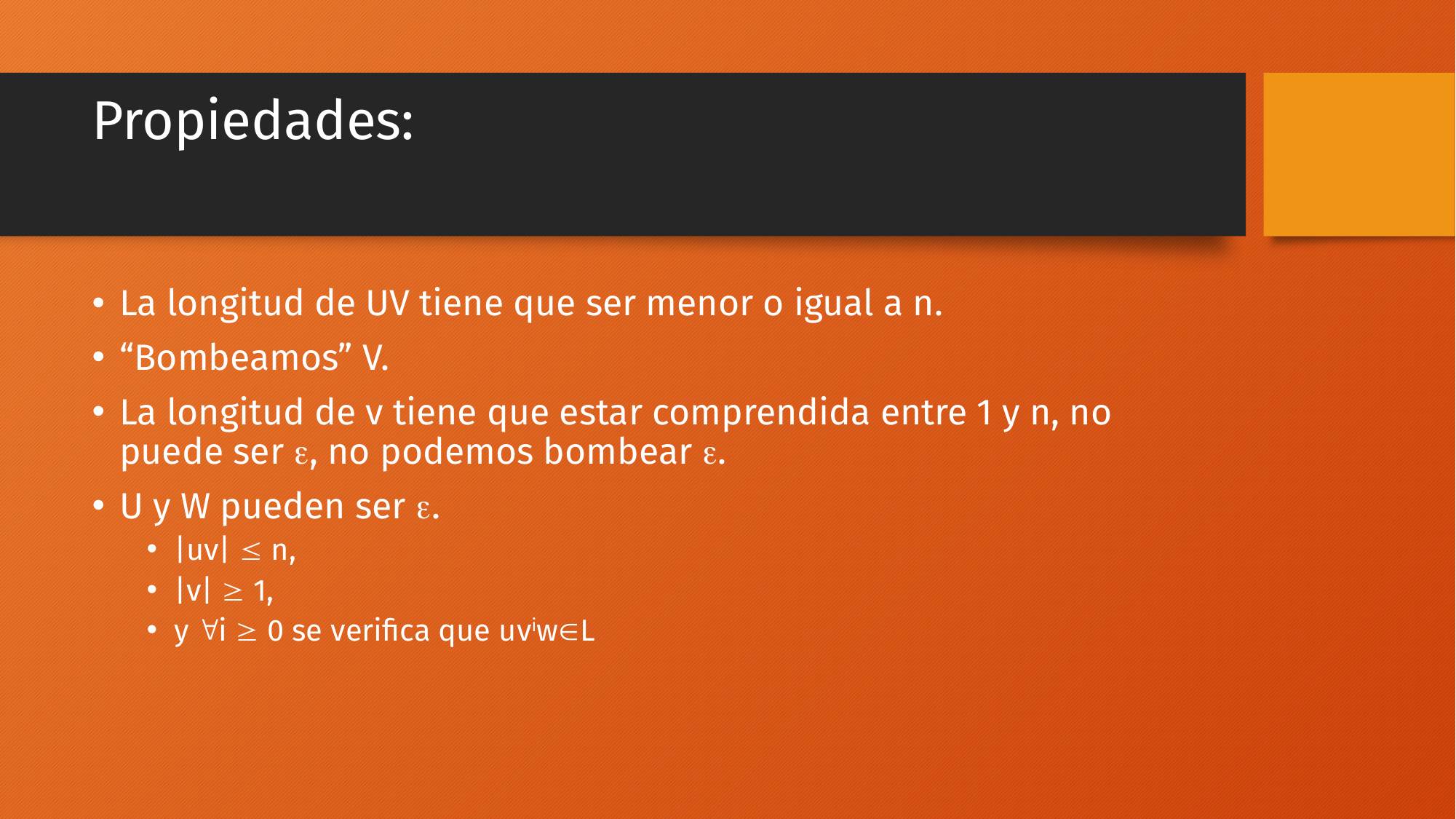

# Propiedades:
La longitud de UV tiene que ser menor o igual a n.
“Bombeamos” V.
La longitud de v tiene que estar comprendida entre 1 y n, no puede ser ε, no podemos bombear ε.
U y W pueden ser ε.
|uv| ≤ n,
|v| ≥ 1,
y ∀i ≥ 0 se verifica que uviw∈L